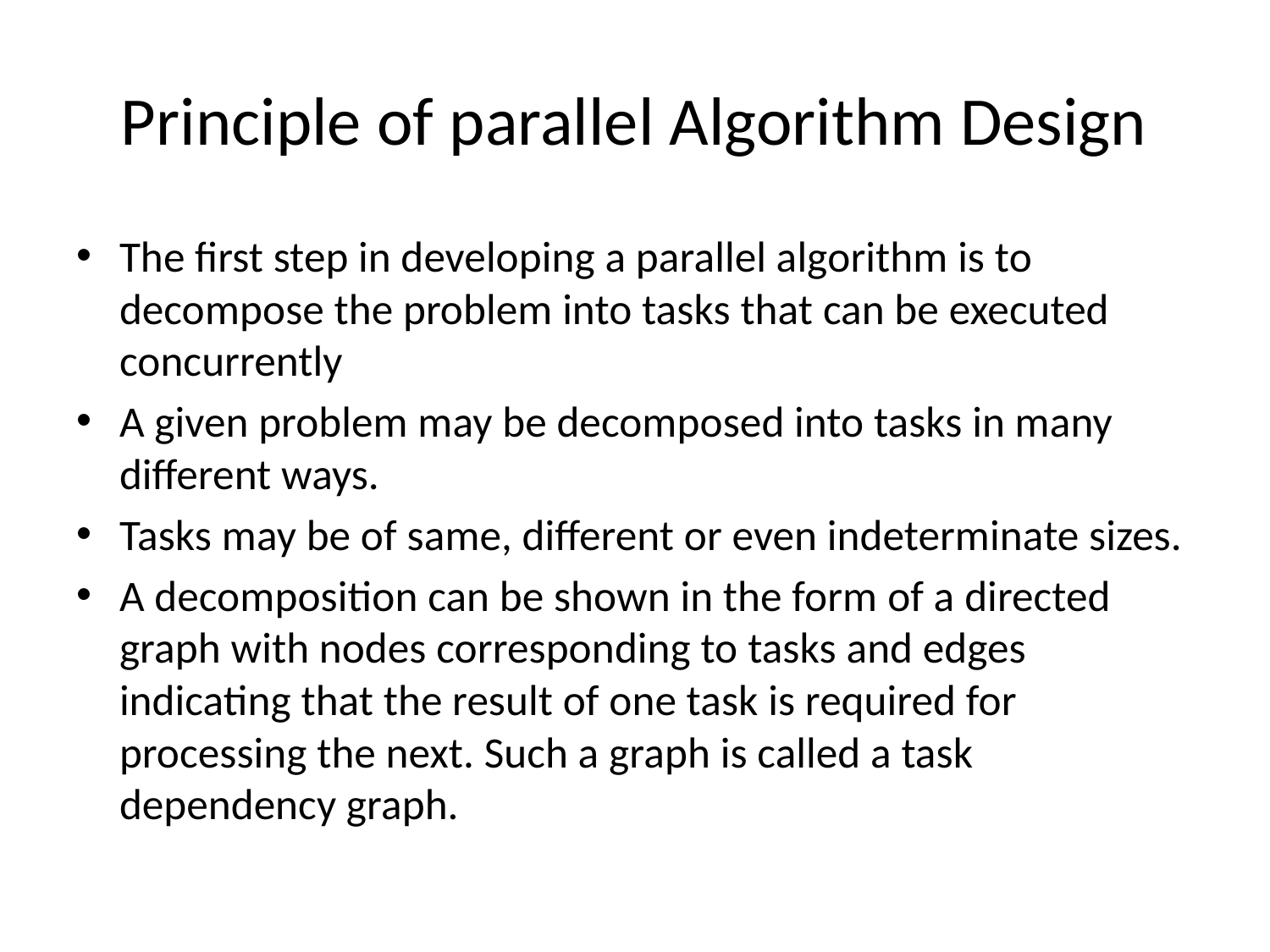

# Principle of parallel Algorithm Design
The first step in developing a parallel algorithm is to decompose the problem into tasks that can be executed concurrently
A given problem may be decomposed into tasks in many different ways.
Tasks may be of same, different or even indeterminate sizes.
A decomposition can be shown in the form of a directed graph with nodes corresponding to tasks and edges indicating that the result of one task is required for processing the next. Such a graph is called a task dependency graph.